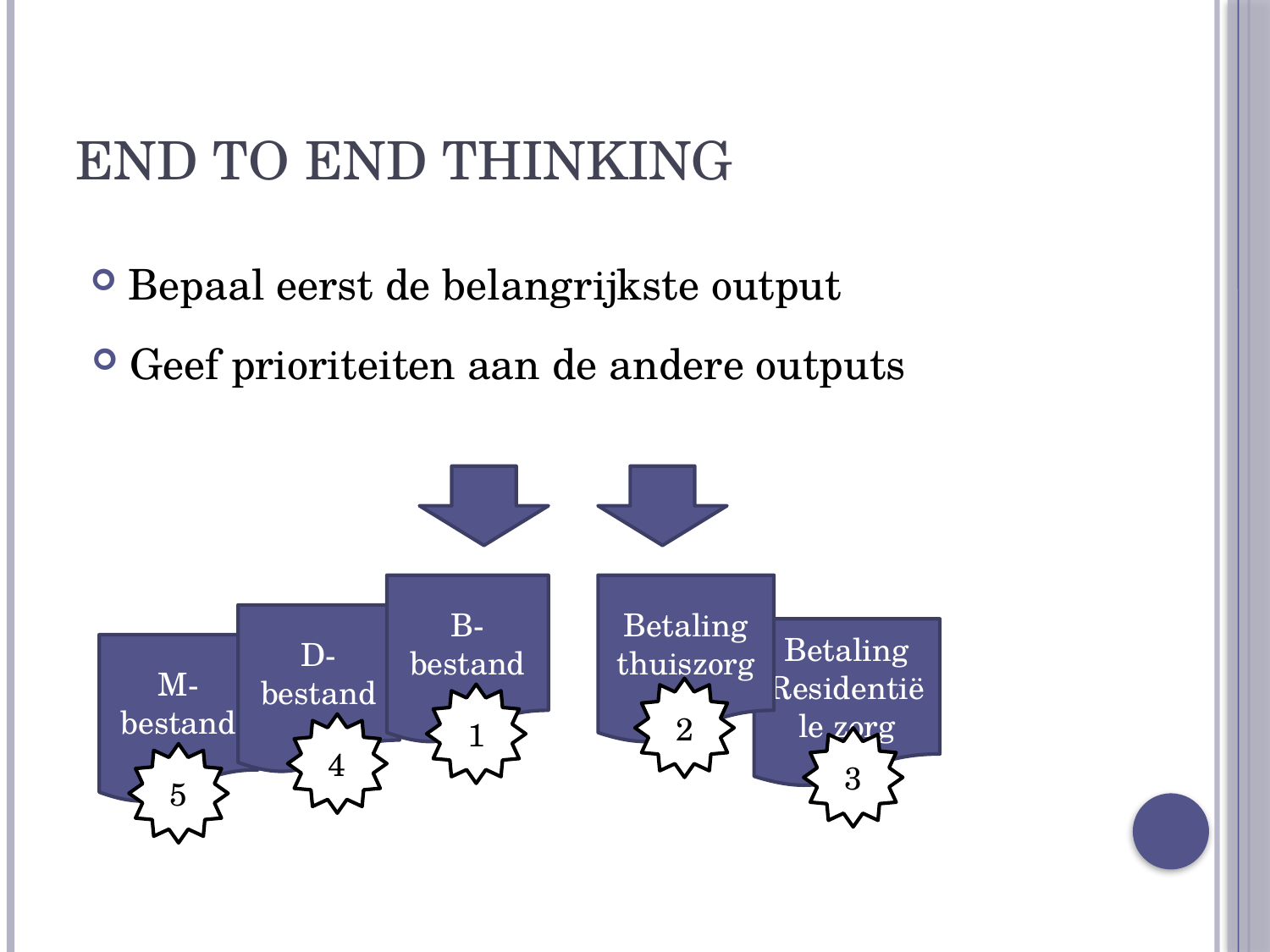

# End to end thinking
Bepaal eerst de belangrijkste output
Geef prioriteiten aan de andere outputs

B-bestand
Betaling
thuiszorg
D-bestand
Betaling
Residentiële zorg
M-bestand
2
1
4
3
5